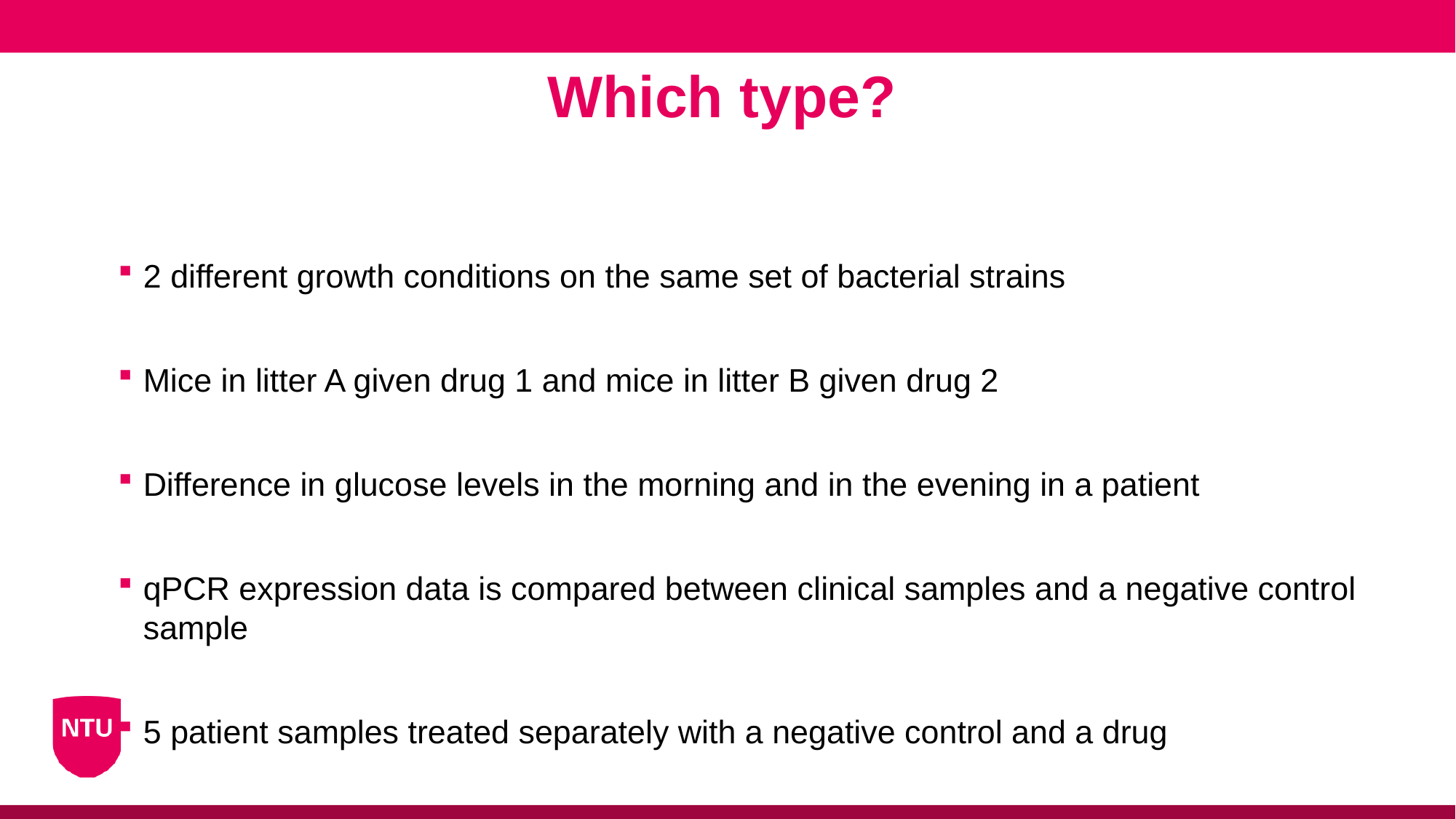

Which type?

2 different growth conditions on the same set of bacterial strains

Mice in litter A given drug 1 and mice in litter B given drug 2

Difference in glucose levels in the morning and in the evening in a patient

qPCR expression data is compared between clinical samples and a negative control sample

5 patient samples treated separately with a negative control and a drug